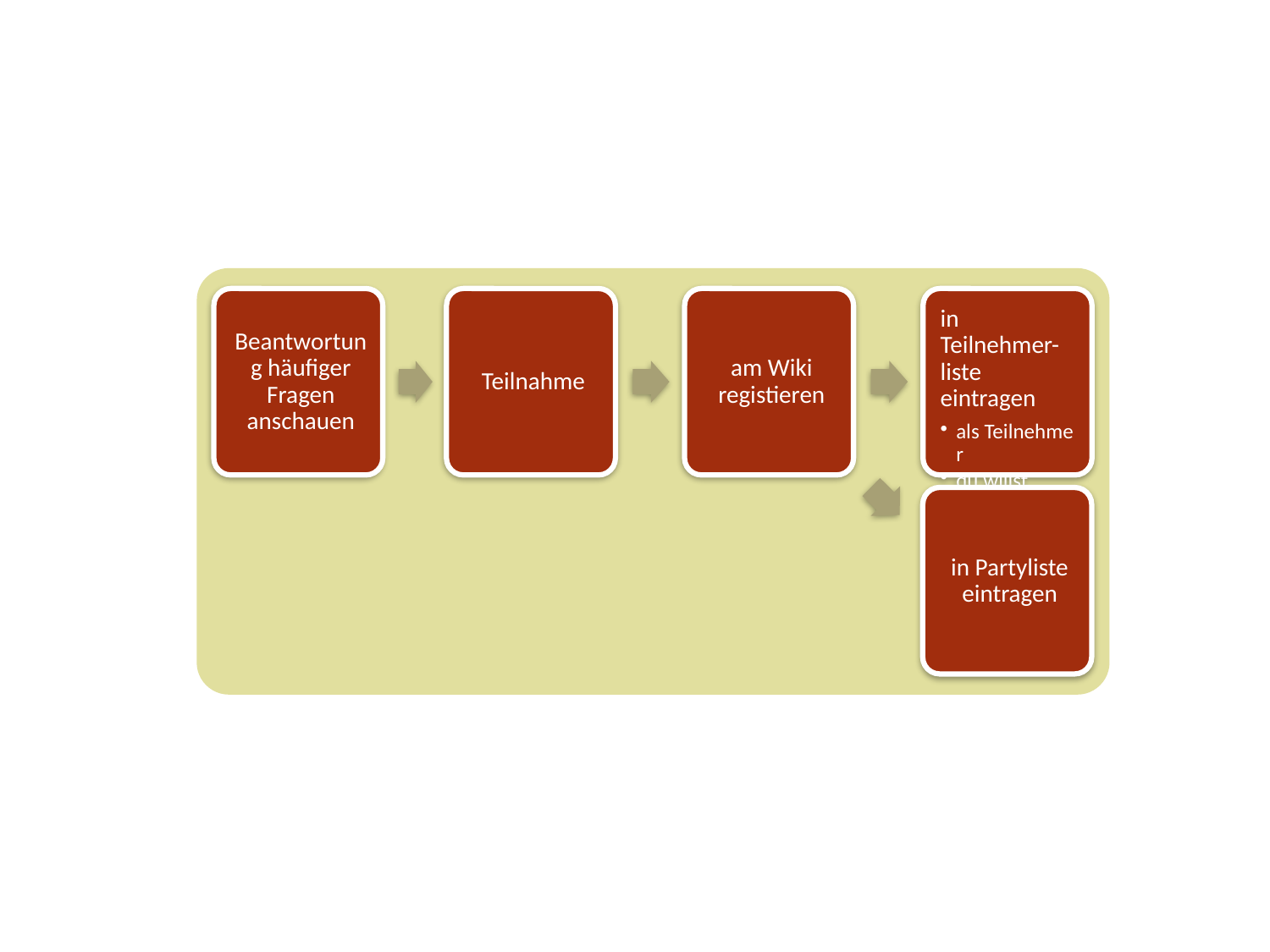

Beantwortung häufiger Fragen anschauen

Teilnahme

am Wiki registieren

in Teilnehmer-liste eintragen
als Teilnehmer
du willst dabei sein, kannst aber nicht

in Partyliste eintragen